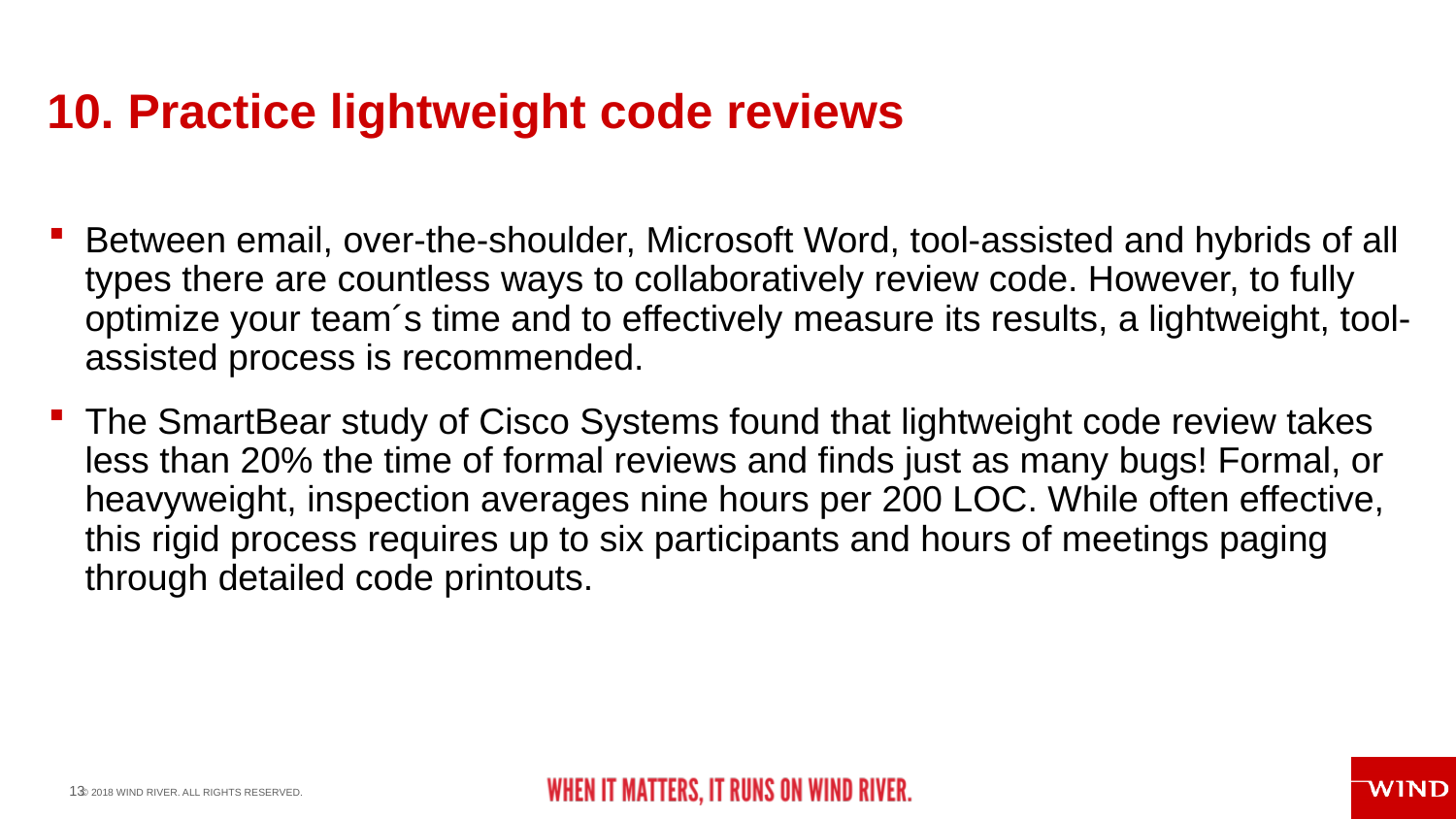

# 10. Practice lightweight code reviews
Between email, over-the-shoulder, Microsoft Word, tool-assisted and hybrids of all types there are countless ways to collaboratively review code. However, to fully optimize your team´s time and to effectively measure its results, a lightweight, tool-assisted process is recommended.
The SmartBear study of Cisco Systems found that lightweight code review takes less than 20% the time of formal reviews and finds just as many bugs! Formal, or heavyweight, inspection averages nine hours per 200 LOC. While often effective, this rigid process requires up to six participants and hours of meetings paging through detailed code printouts.